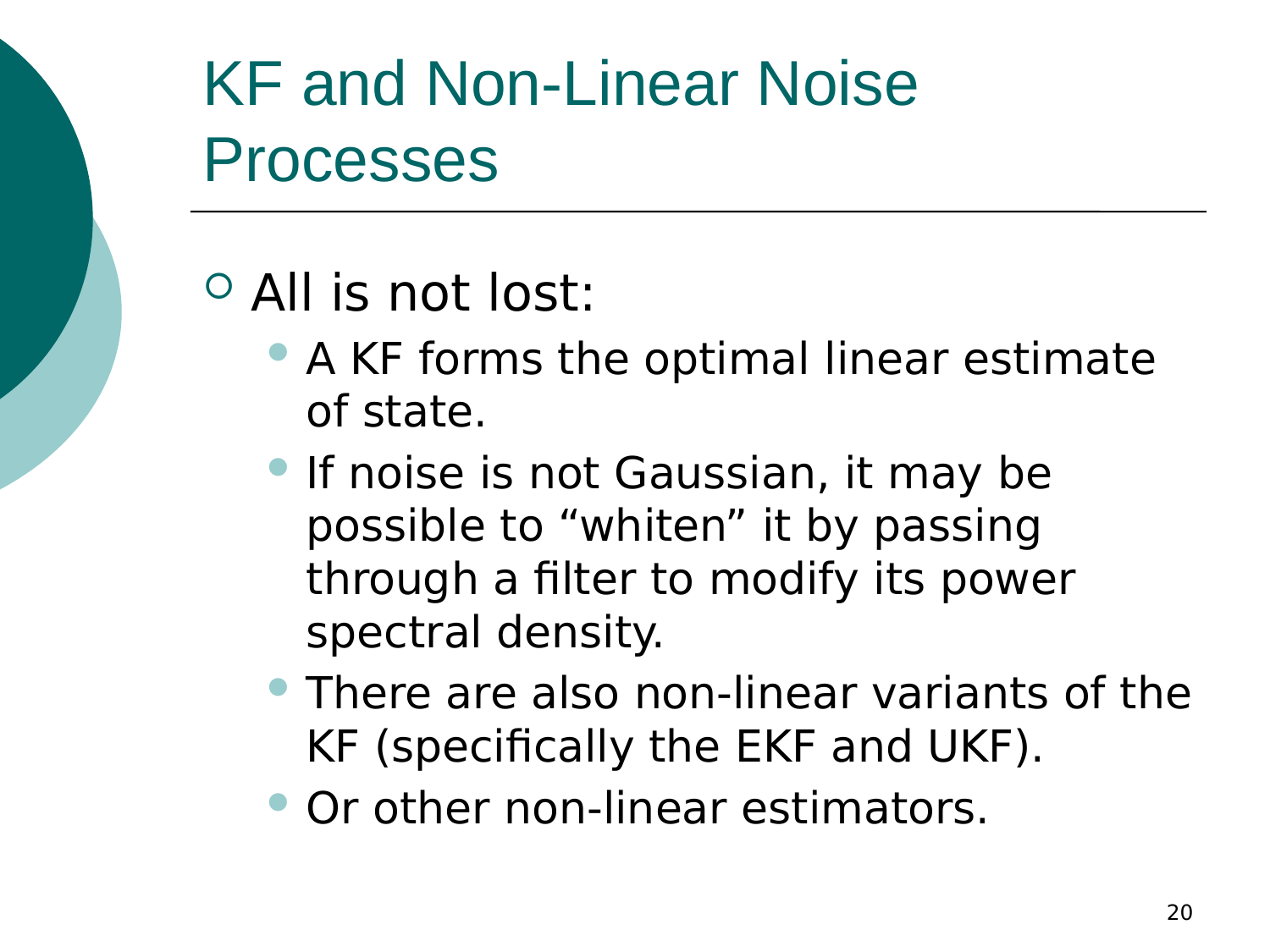

# KF and Non-Linear Noise Processes
All is not lost:
A KF forms the optimal linear estimate of state.
If noise is not Gaussian, it may be possible to “whiten” it by passing through a filter to modify its power spectral density.
There are also non-linear variants of the KF (specifically the EKF and UKF).
Or other non-linear estimators.
20